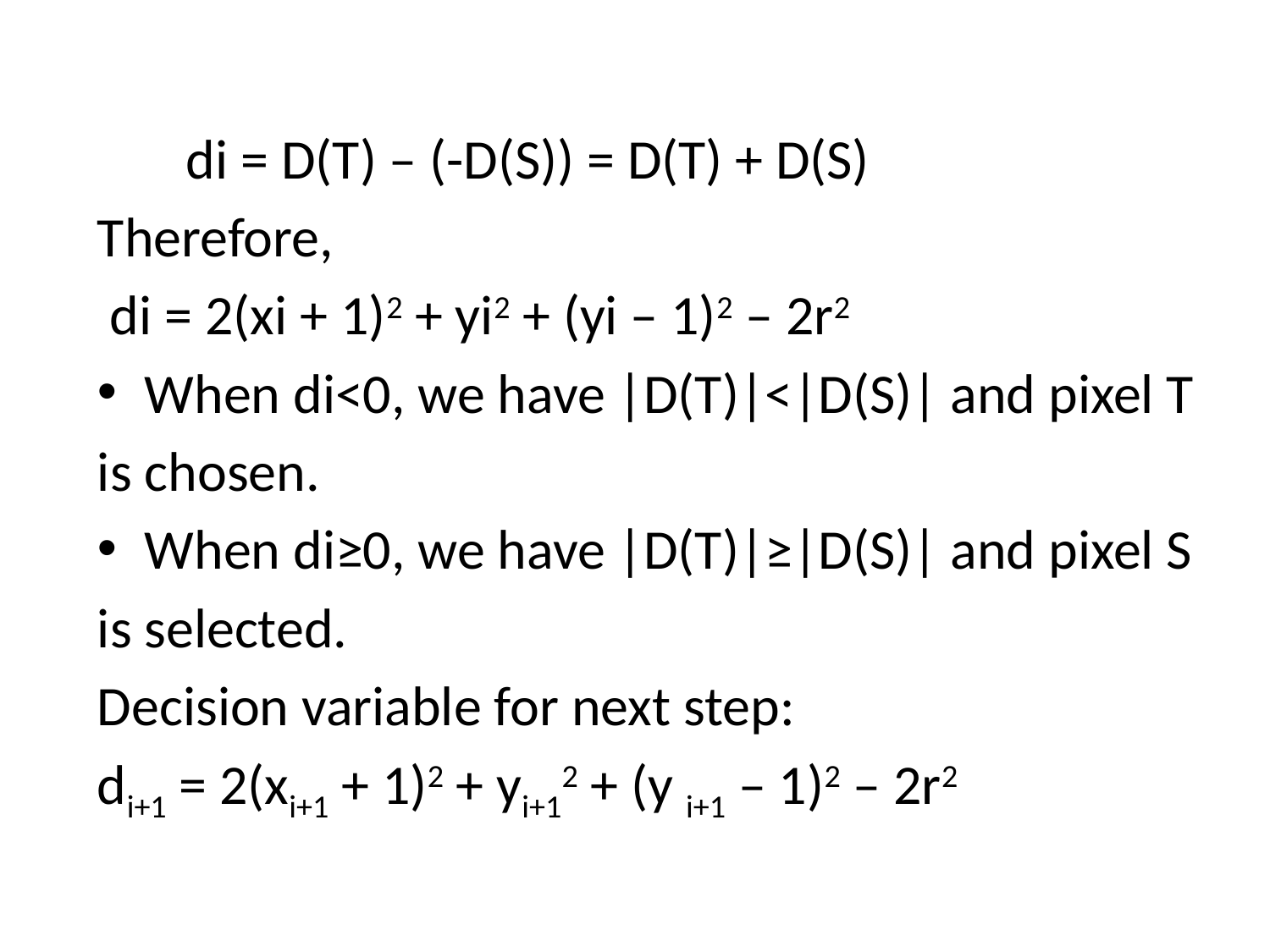

di = D(T) – (-D(S)) = D(T) + D(S)
Therefore,
 di = 2(xi + 1)2 + yi2 + (yi – 1)2 – 2r2
When di<0, we have |D(T)|<|D(S)| and pixel T
is chosen.
When di≥0, we have |D(T)|≥|D(S)| and pixel S
is selected.
Decision variable for next step:
di+1 = 2(xi+1 + 1)2 + yi+12 + (y i+1 – 1)2 – 2r2